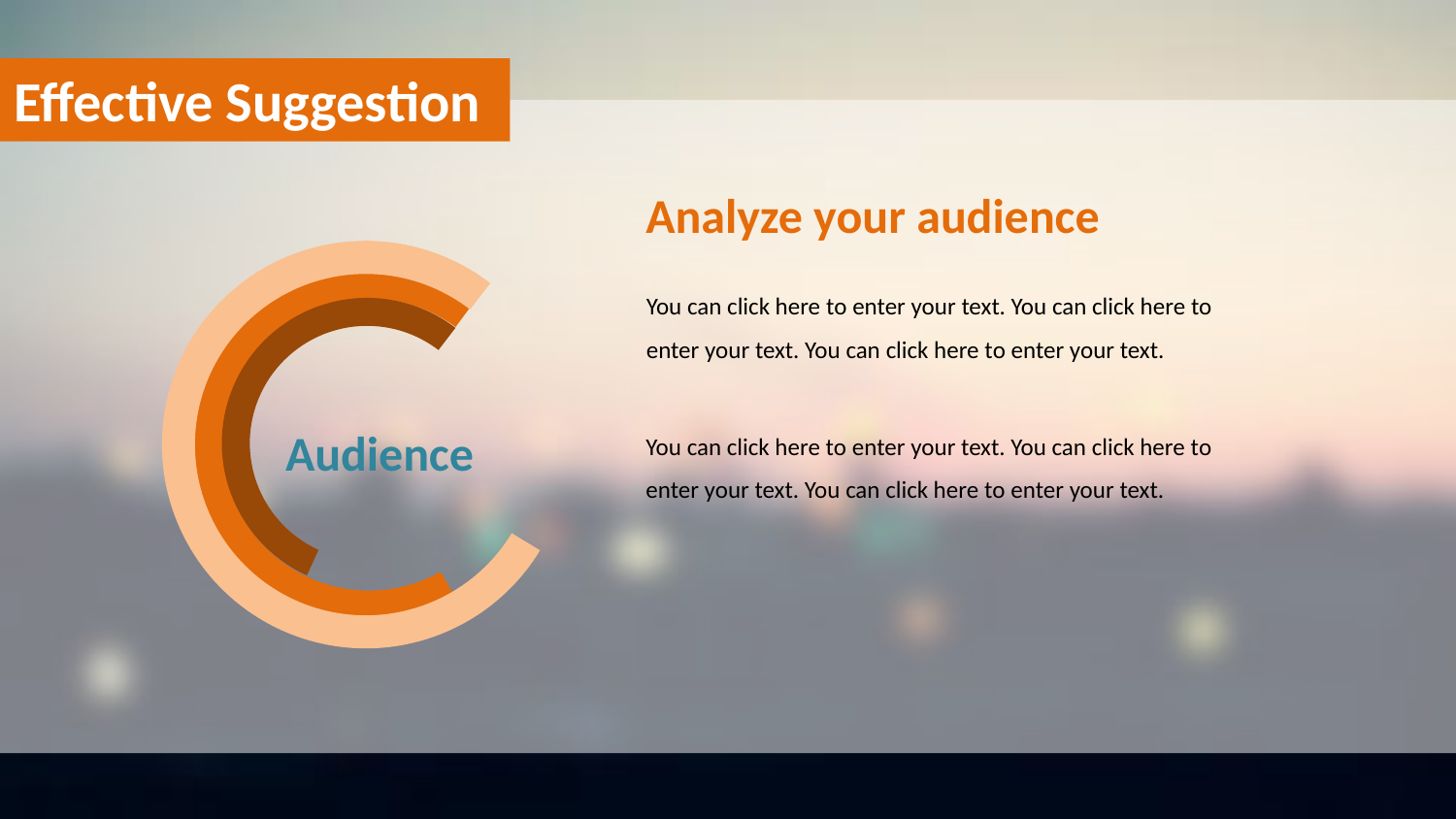

Effective Suggestion
Analyze your audience

You can click here to enter your text. You can click here to enter your text. You can click here to enter your text.

You can click here to enter your text. You can click here to enter your text. You can click here to enter your text.
 Audience